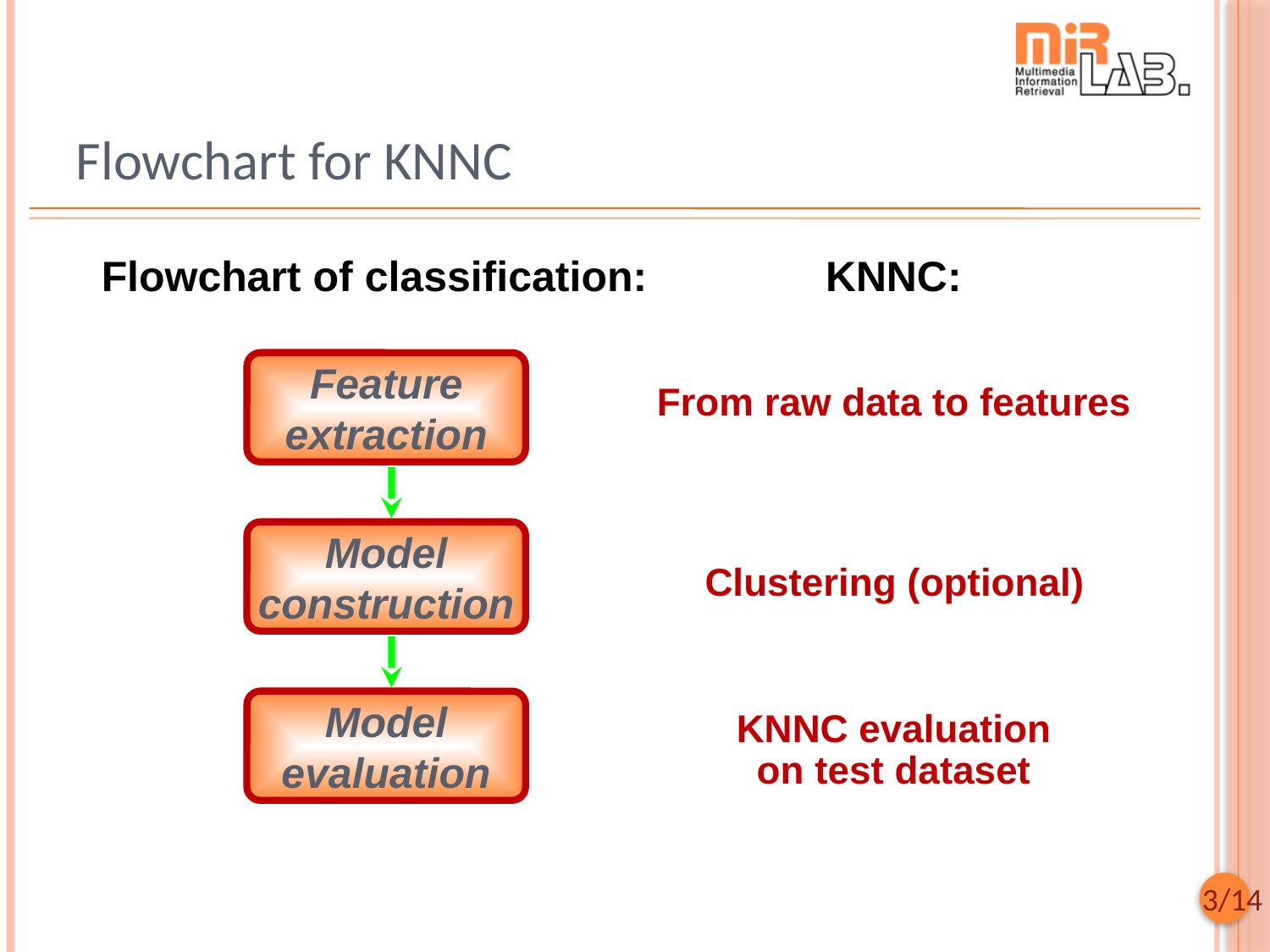

# Flowchart for KNNC
Flowchart of classification:
KNNC:
Feature
extraction
From raw data to features

Model
construction
Clustering (optional)

Model
evaluation
KNNC evaluation
on test dataset